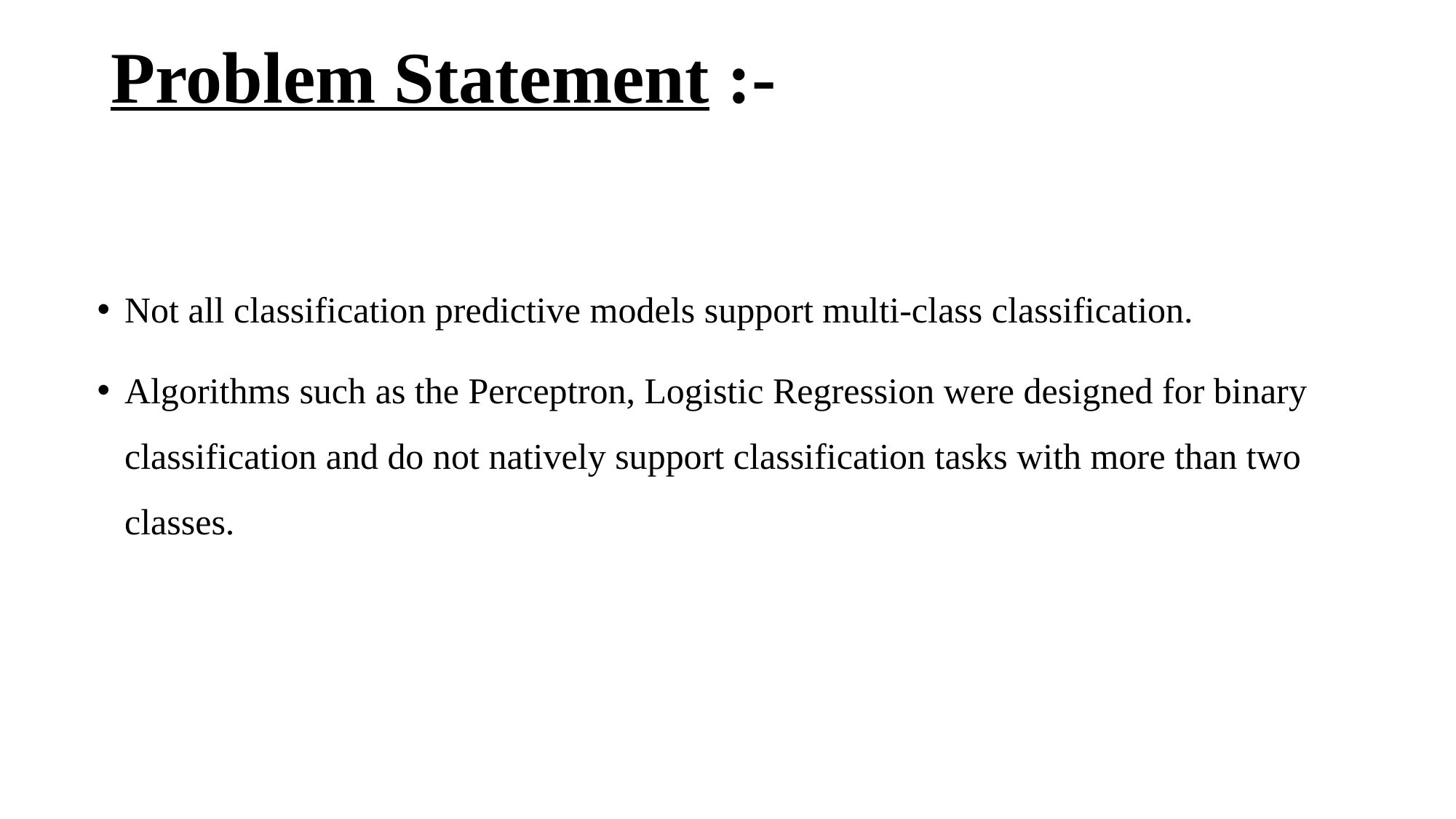

# Problem Statement :-
Not all classification predictive models support multi-class classification.
Algorithms such as the Perceptron, Logistic Regression were designed for binary classification and do not natively support classification tasks with more than two classes.